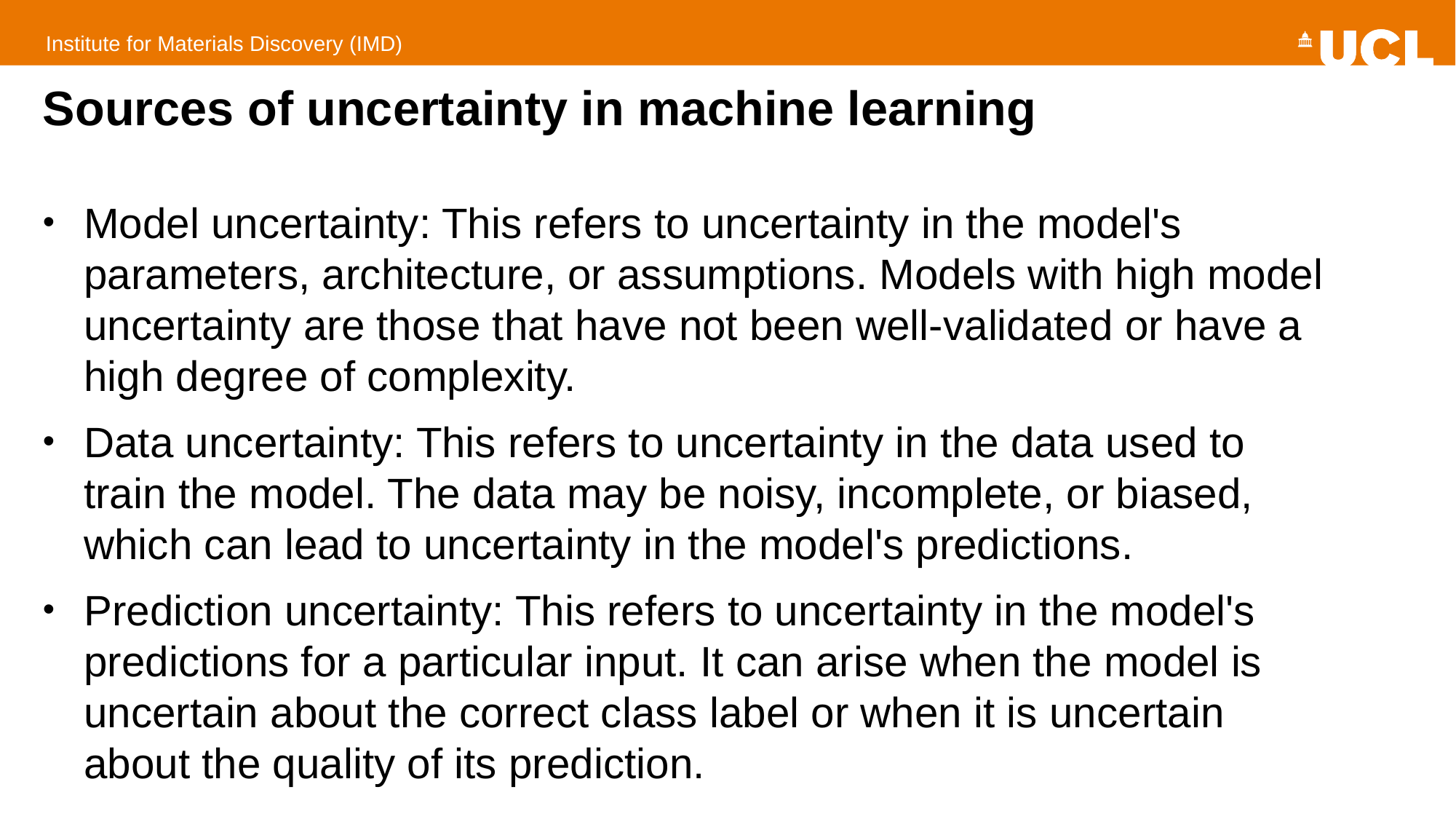

# Sources of uncertainty in machine learning
Model uncertainty: This refers to uncertainty in the model's parameters, architecture, or assumptions. Models with high model uncertainty are those that have not been well-validated or have a high degree of complexity.
Data uncertainty: This refers to uncertainty in the data used to train the model. The data may be noisy, incomplete, or biased, which can lead to uncertainty in the model's predictions.
Prediction uncertainty: This refers to uncertainty in the model's predictions for a particular input. It can arise when the model is uncertain about the correct class label or when it is uncertain about the quality of its prediction.